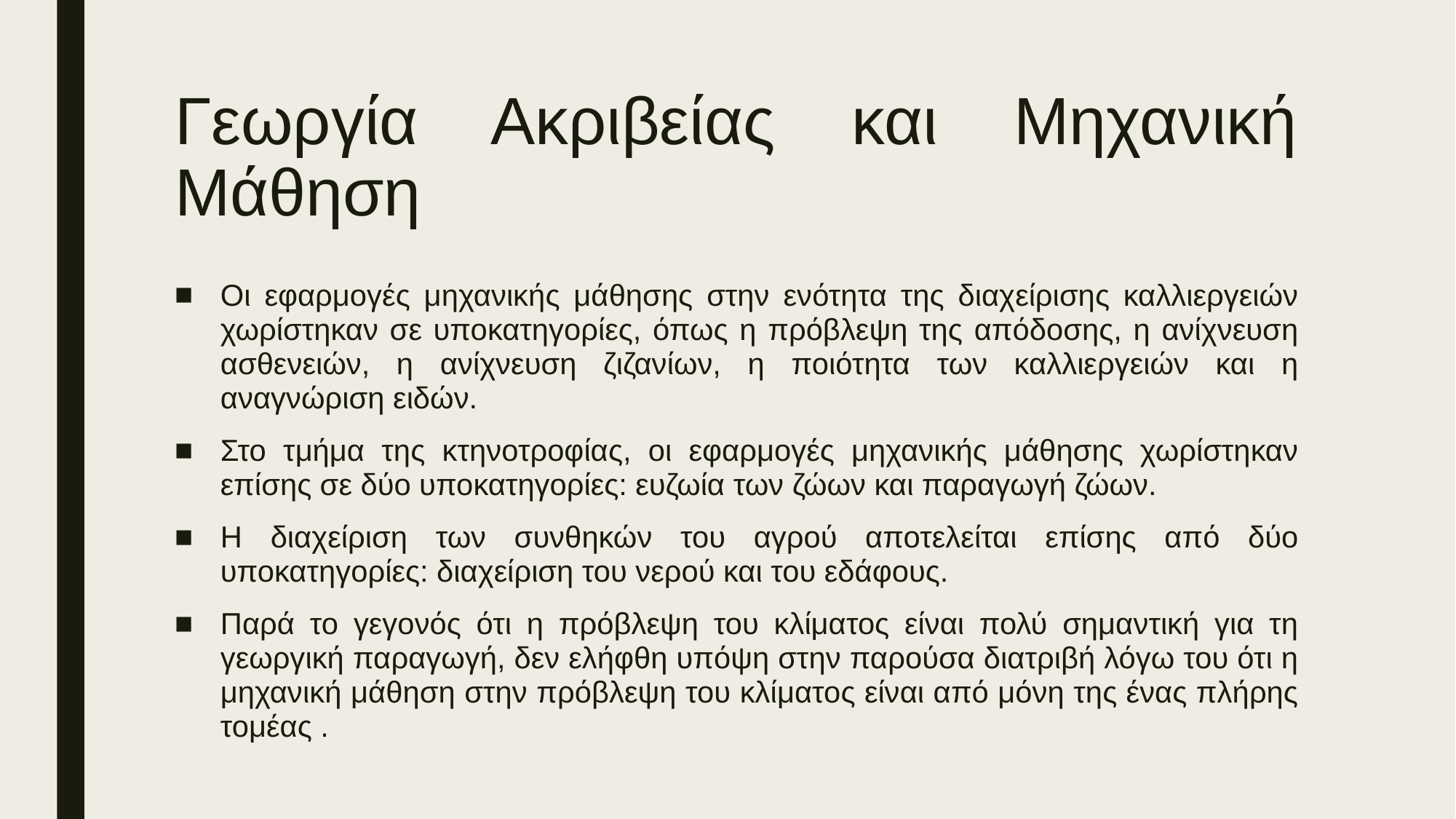

# Γεωργία Ακριβείας και Μηχανική Μάθηση
Οι εφαρμογές μηχανικής μάθησης στην ενότητα της διαχείρισης καλλιεργειών χωρίστηκαν σε υποκατηγορίες, όπως η πρόβλεψη της απόδοσης, η ανίχνευση ασθενειών, η ανίχνευση ζιζανίων, η ποιότητα των καλλιεργειών και η αναγνώριση ειδών.
Στο τμήμα της κτηνοτροφίας, οι εφαρμογές μηχανικής μάθησης χωρίστηκαν επίσης σε δύο υποκατηγορίες: ευζωία των ζώων και παραγωγή ζώων.
Η διαχείριση των συνθηκών του αγρού αποτελείται επίσης από δύο υποκατηγορίες: διαχείριση του νερού και του εδάφους.
Παρά το γεγονός ότι η πρόβλεψη του κλίματος είναι πολύ σημαντική για τη γεωργική παραγωγή, δεν ελήφθη υπόψη στην παρούσα διατριβή λόγω του ότι η μηχανική μάθηση στην πρόβλεψη του κλίματος είναι από μόνη της ένας πλήρης τομέας .